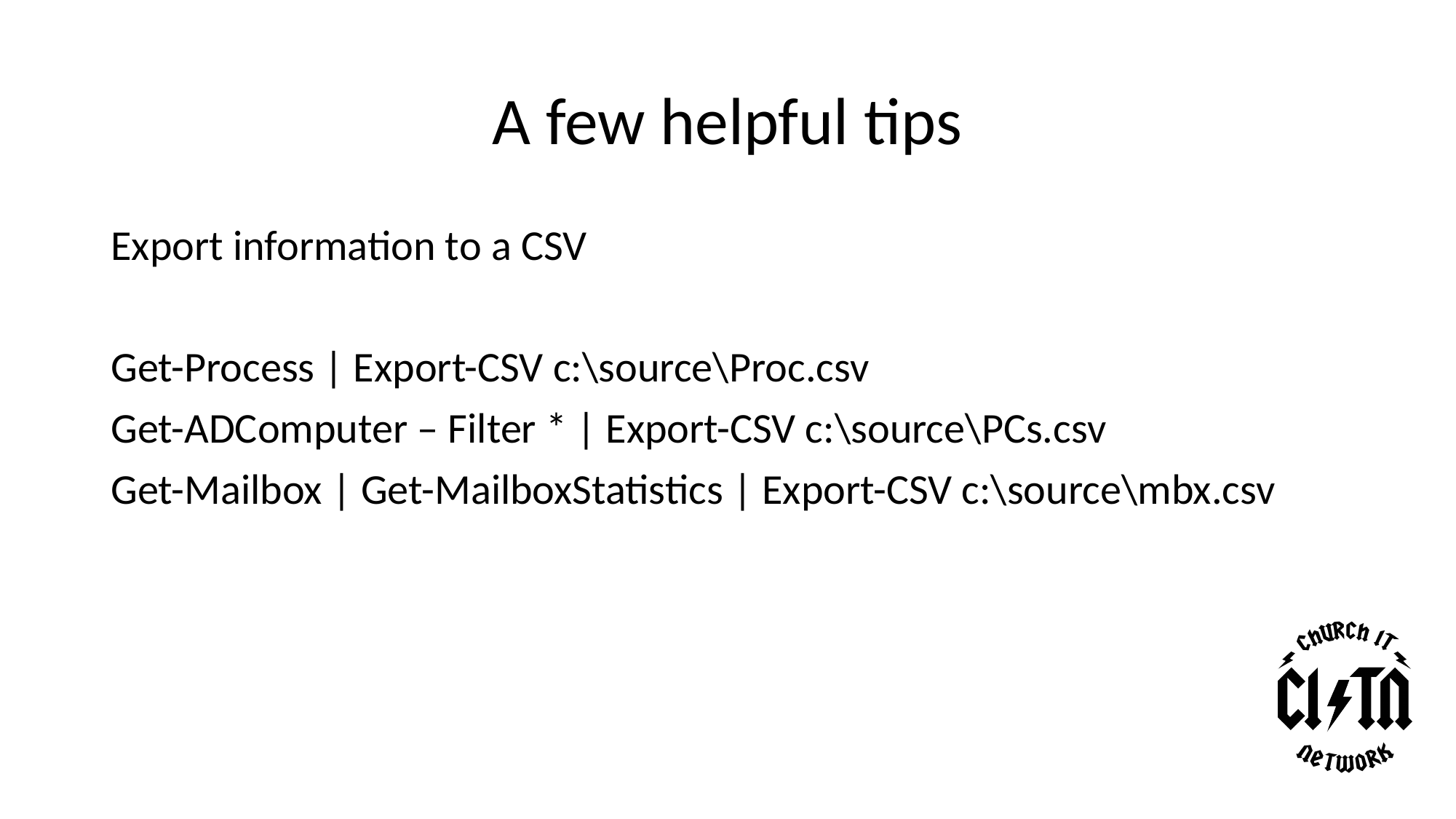

# A few helpful tips
Export information to a CSV

Get-Process | Export-CSV c:\source\Proc.csv
Get-ADComputer – Filter * | Export-CSV c:\source\PCs.csv
Get-Mailbox | Get-MailboxStatistics | Export-CSV c:\source\mbx.csv